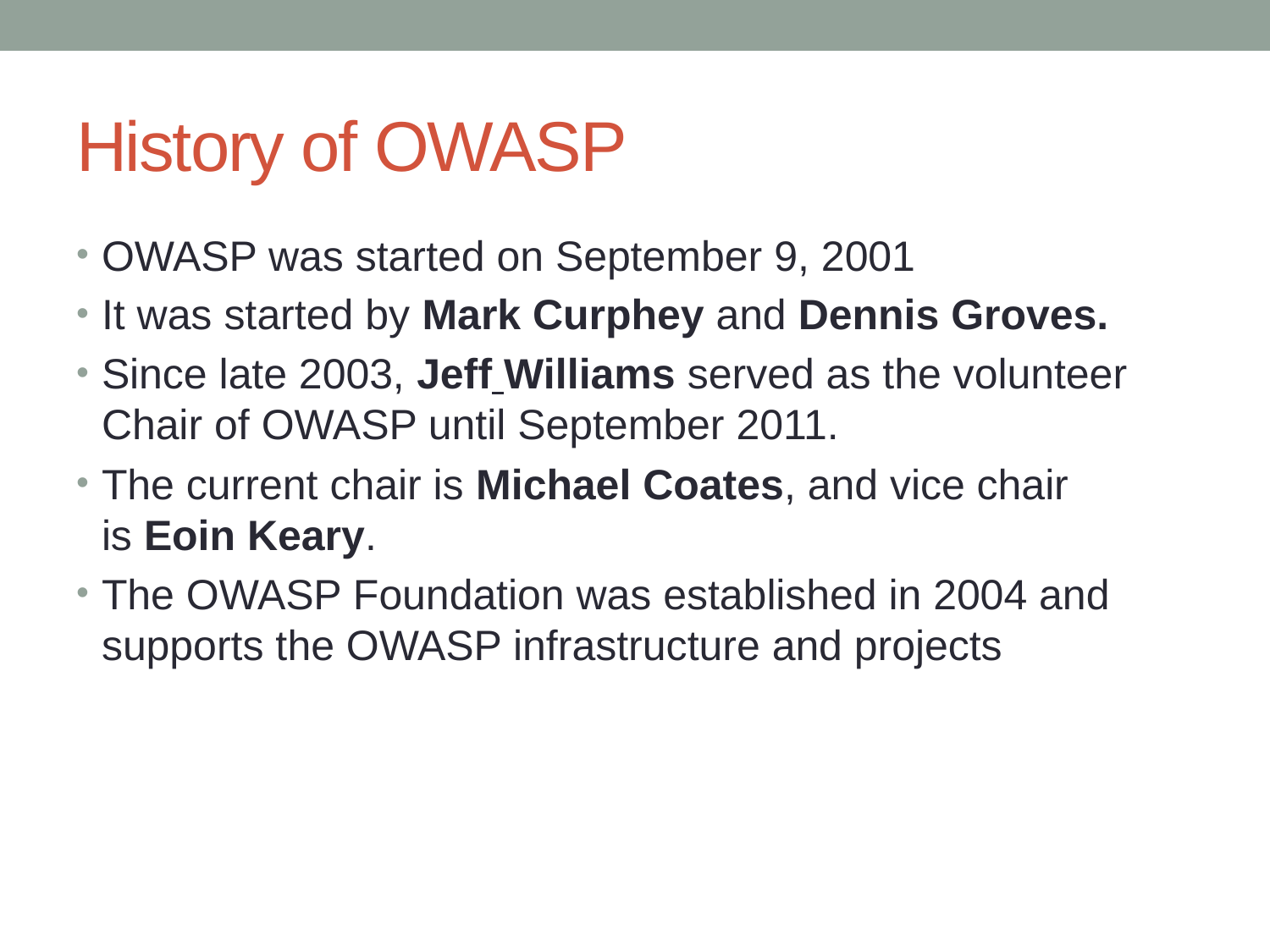

# History of OWASP
OWASP was started on September 9, 2001
It was started by Mark Curphey and Dennis Groves.
Since late 2003, Jeff Williams served as the volunteer Chair of OWASP until September 2011.
The current chair is Michael Coates, and vice chair is Eoin Keary.
The OWASP Foundation was established in 2004 and supports the OWASP infrastructure and projects